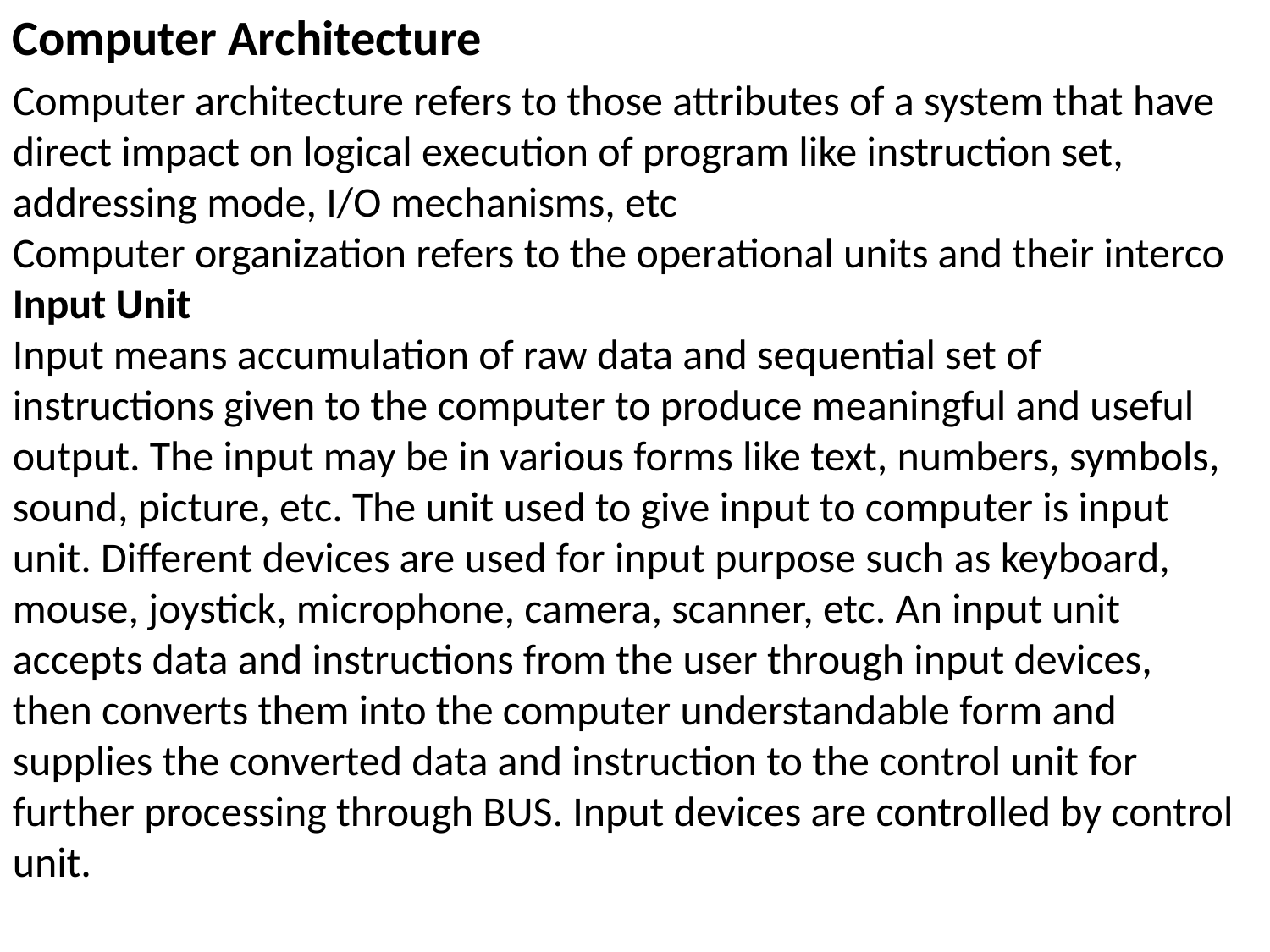

Computer Architecture
Computer architecture refers to those attributes of a system that have direct impact on logical execution of program like instruction set, addressing mode, I/O mechanisms, etc
Computer organization refers to the operational units and their interco Input Unit
Input means accumulation of raw data and sequential set of instructions given to the computer to produce meaningful and useful output. The input may be in various forms like text, numbers, symbols, sound, picture, etc. The unit used to give input to computer is input unit. Different devices are used for input purpose such as keyboard, mouse, joystick, microphone, camera, scanner, etc. An input unit accepts data and instructions from the user through input devices, then converts them into the computer understandable form and supplies the converted data and instruction to the control unit for further processing through BUS. Input devices are controlled by control unit.